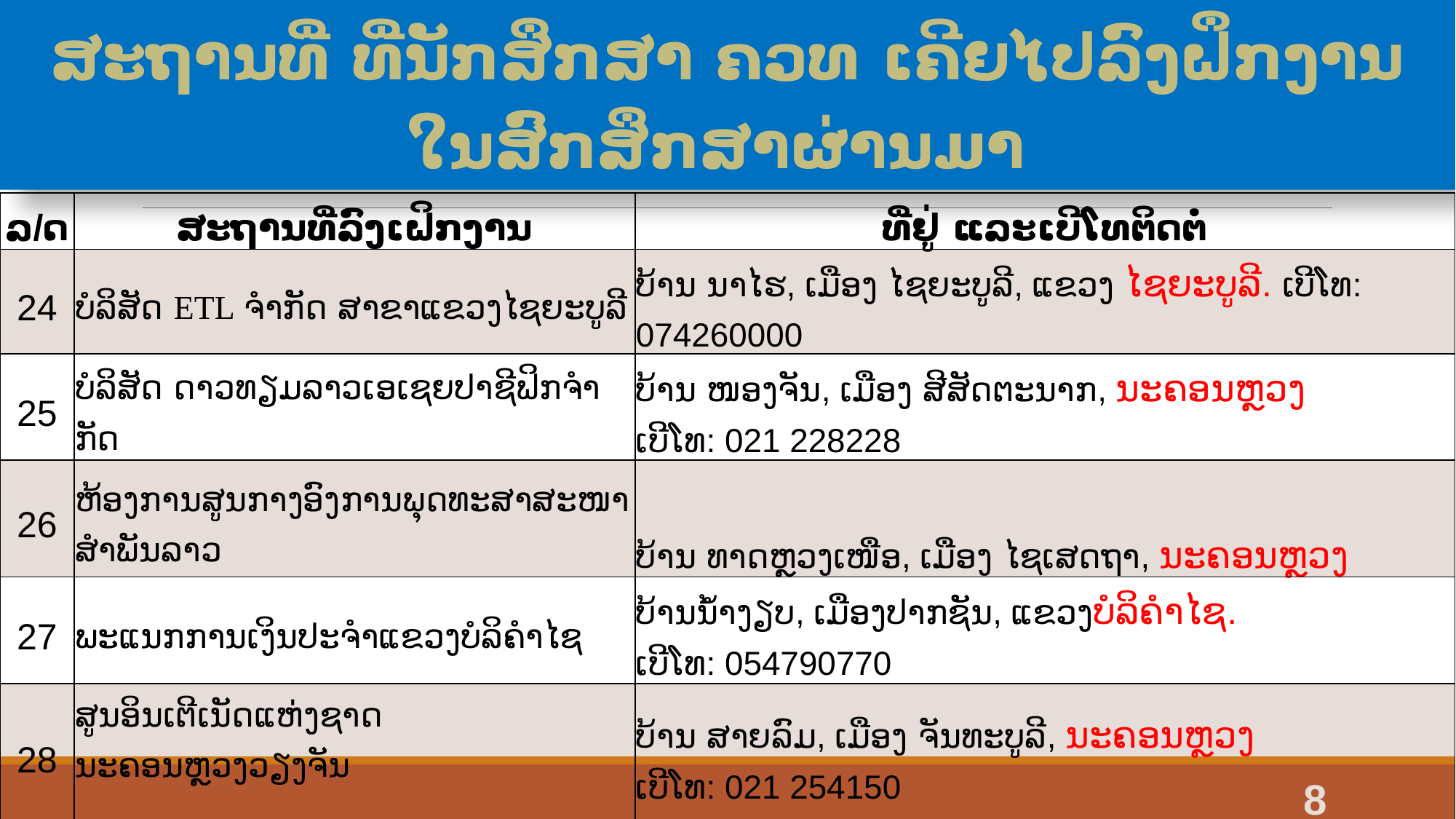

# ສະຖານທີ່ ທີ່ນັກສຶກສາ ຄວທ ເຄີຍໄປລົງຝຶກງານໃນສົກສຶກສາຜ່ານມາ
| ລ/ດ | ສະຖານທີ່ລົງເຝິກງານ | ທີ່ຢູ່ ແລະເບີໂທຕິດຕໍ່ |
| --- | --- | --- |
| 24 | ບໍລິສັດ ETL ຈໍາກັດ ສາຂາແຂວງໄຊຍະບູລີ | ບ້ານ ນາໄຮ, ເມືອງ ໄຊຍະບູລີ, ແຂວງ ໄຊຍະບູລີ. ເບີໂທ: 074260000 |
| 25 | ບໍລິສັດ ດາວທຽມລາວເອເຊຍປາຊີຟິກຈໍາກັດ | ບ້ານ ໜອງຈັນ, ເມືອງ ສີສັດຕະນາກ, ນະຄອນຫຼວງ ເບີໂທ: 021 228228 |
| 26 | ຫ້ອງການສູນກາງອົງການພຸດທະສາສະໜາ ສໍາພັນລາວ | ບ້ານ ທາດຫຼວງເໜືອ, ເມືອງ ໄຊເສດຖາ, ນະຄອນຫຼວງ |
| 27 | ພະແນກການເງິນປະຈໍາແຂວງບໍລິຄໍາໄຊ | ບ້ານນໍ້າງຽບ, ເມືອງປາກຊັນ, ແຂວງບໍລິຄໍາໄຊ. ເບີໂທ: 054790770 |
| 28 | ສູນອິນເຕີເນັດແຫ່ງຊາດນະຄອນຫຼວງວຽງຈັນ | ບ້ານ ສາຍລົມ, ເມືອງ ຈັນທະບູລີ, ນະຄອນຫຼວງ ເບີໂທ: 021 254150 |
8